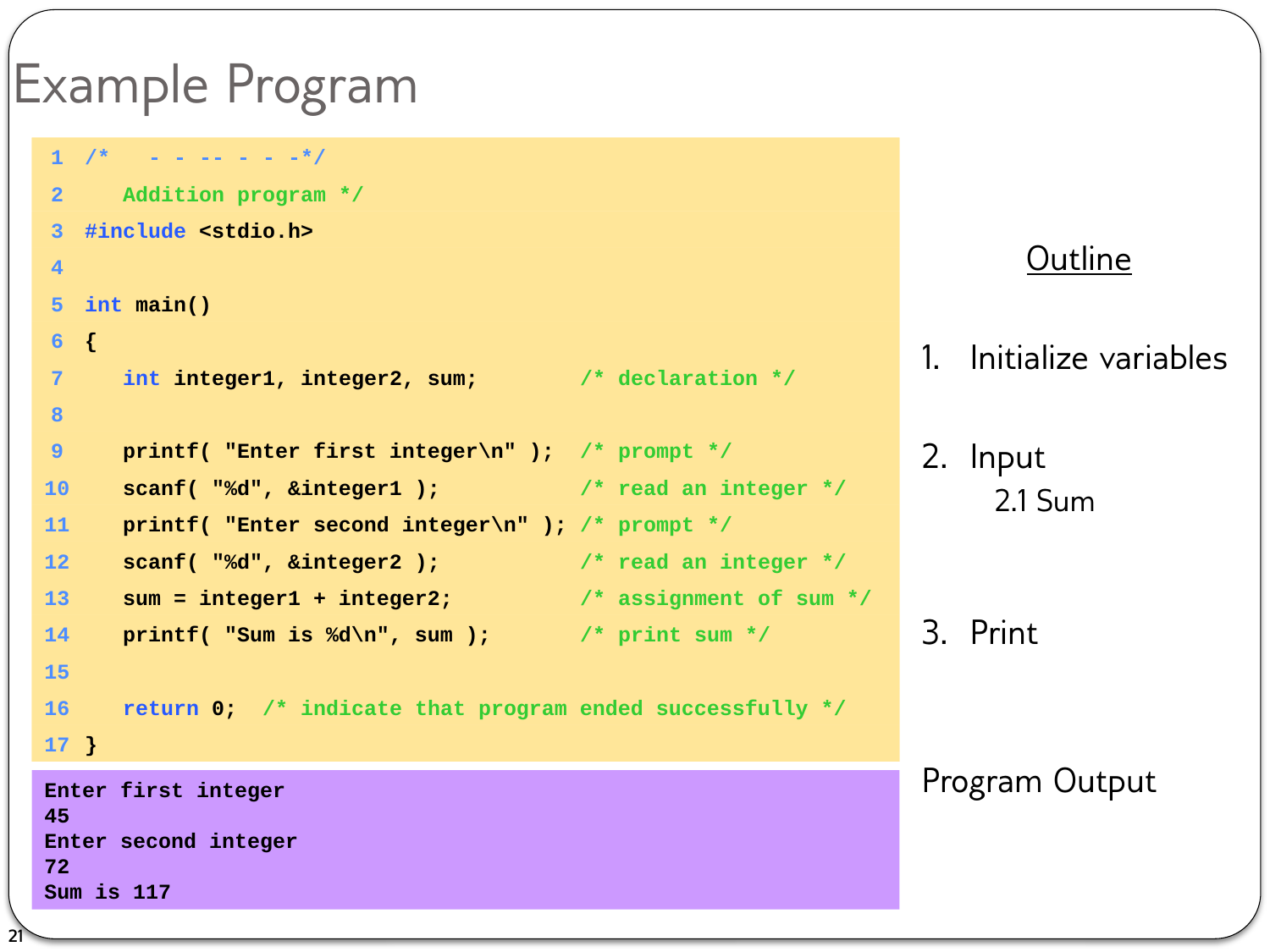

# Example Program

	1	/*   - - -- - - -*/

	2	   Addition program */

	3	#include <stdio.h>

	4

	5	int main()

	6	{

	7	   int integer1, integer2, sum;        /* declaration */

	8

	9	   printf( "Enter first integer\n" );  /* prompt */

	10	   scanf( "%d", &integer1 );           /* read an integer */

	11	   printf( "Enter second integer\n" ); /* prompt */

	12	   scanf( "%d", &integer2 );           /* read an integer */

	13	   sum = integer1 + integer2;          /* assignment of sum */

	14	   printf( "Sum is %d\n", sum );       /* print sum */

	15

	16	   return 0;  /* indicate that program ended successfully */

	17	}

Outline

Initialize variables

Input
2.1 Sum

Print

Program Output
Enter first integer
45
Enter second integer
72
Sum is 117